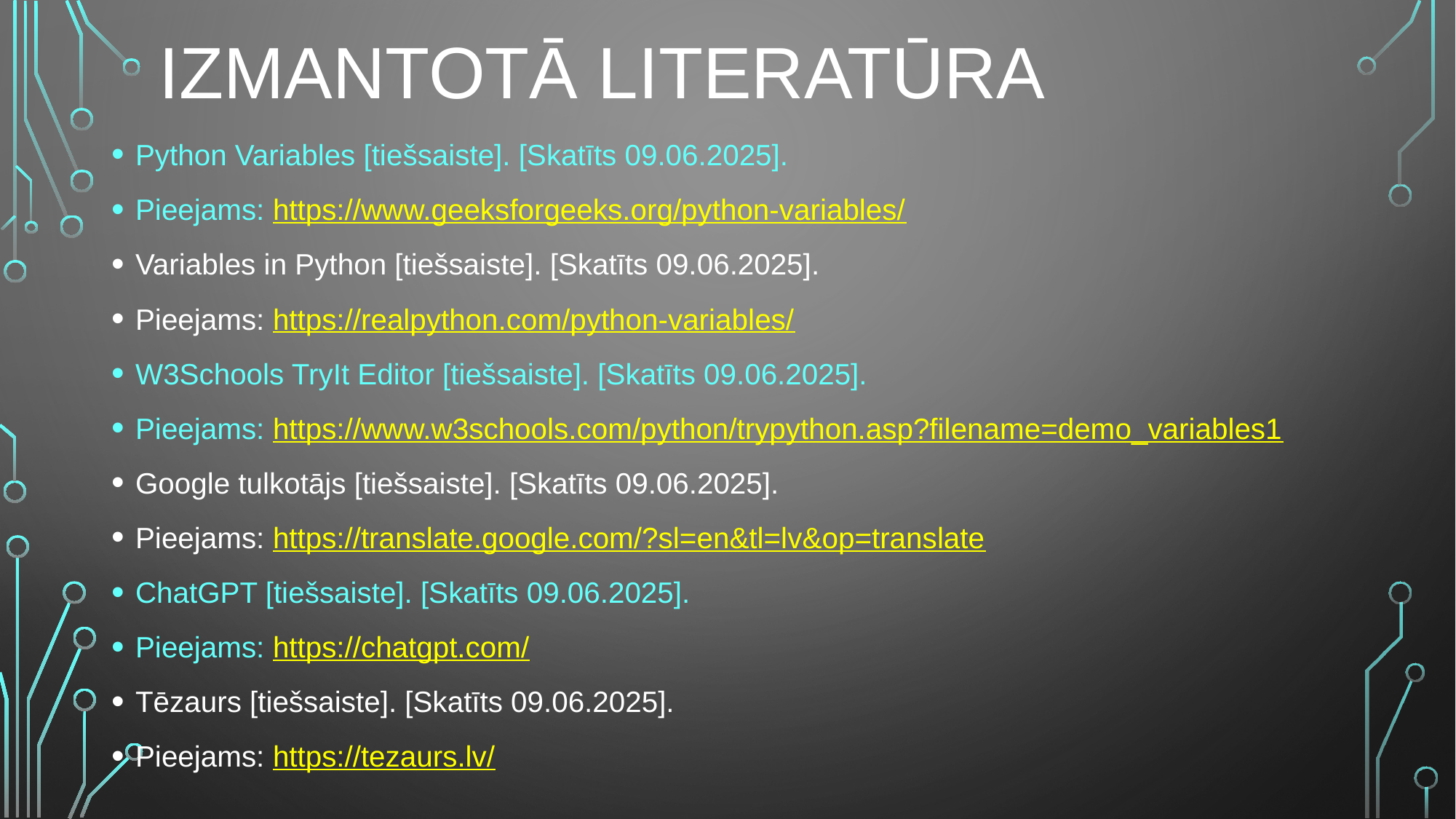

# Izmantotā literatūra
Python Variables [tiešsaiste]. [Skatīts 09.06.2025].
Pieejams: https://www.geeksforgeeks.org/python-variables/
Variables in Python [tiešsaiste]. [Skatīts 09.06.2025].
Pieejams: https://realpython.com/python-variables/
W3Schools TryIt Editor [tiešsaiste]. [Skatīts 09.06.2025].
Pieejams: https://www.w3schools.com/python/trypython.asp?filename=demo_variables1
Google tulkotājs [tiešsaiste]. [Skatīts 09.06.2025].
Pieejams: https://translate.google.com/?sl=en&tl=lv&op=translate
ChatGPT [tiešsaiste]. [Skatīts 09.06.2025].
Pieejams: https://chatgpt.com/
Tēzaurs [tiešsaiste]. [Skatīts 09.06.2025].
Pieejams: https://tezaurs.lv/